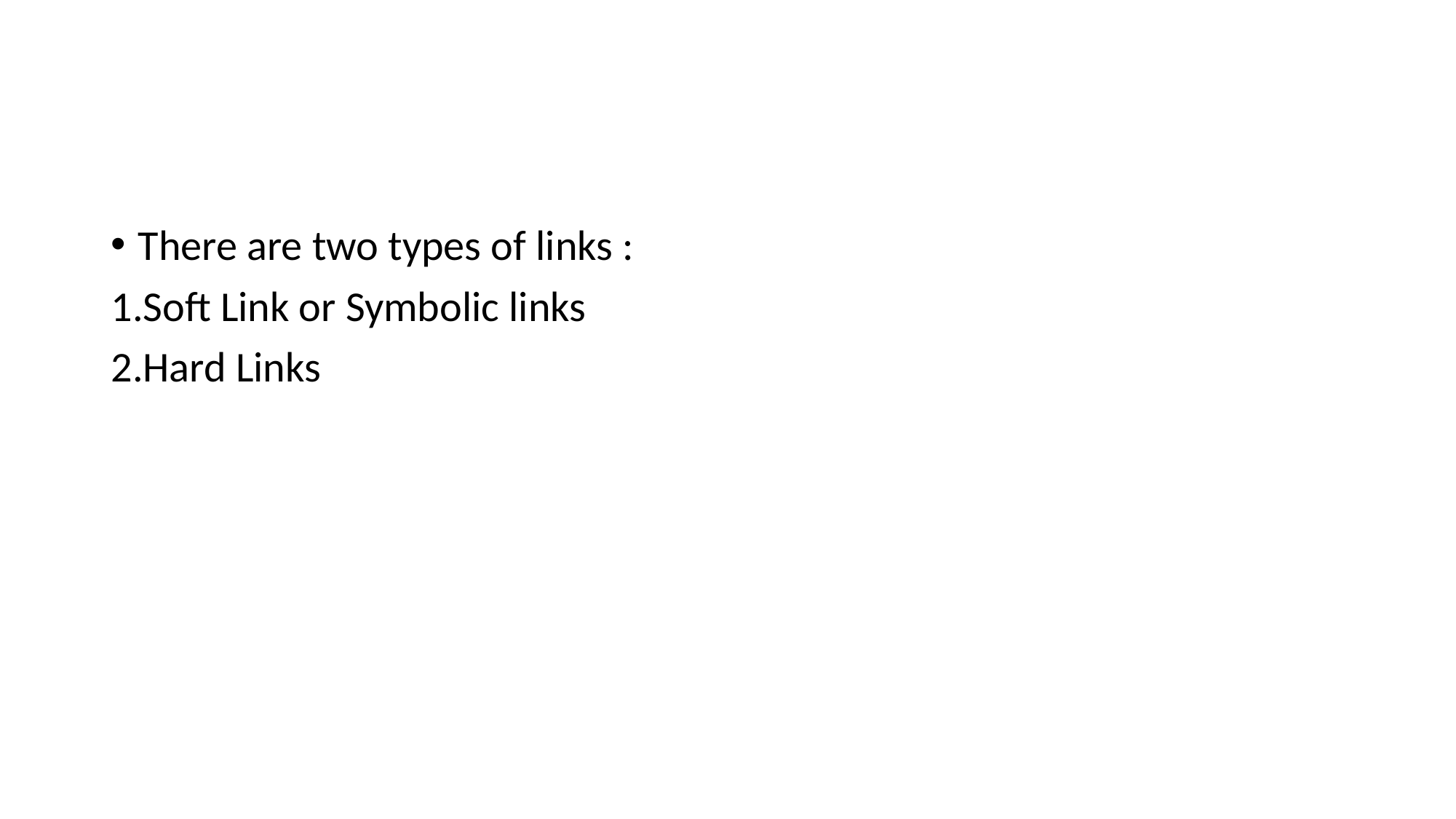

#
There are two types of links :
Soft Link or Symbolic links
Hard Links